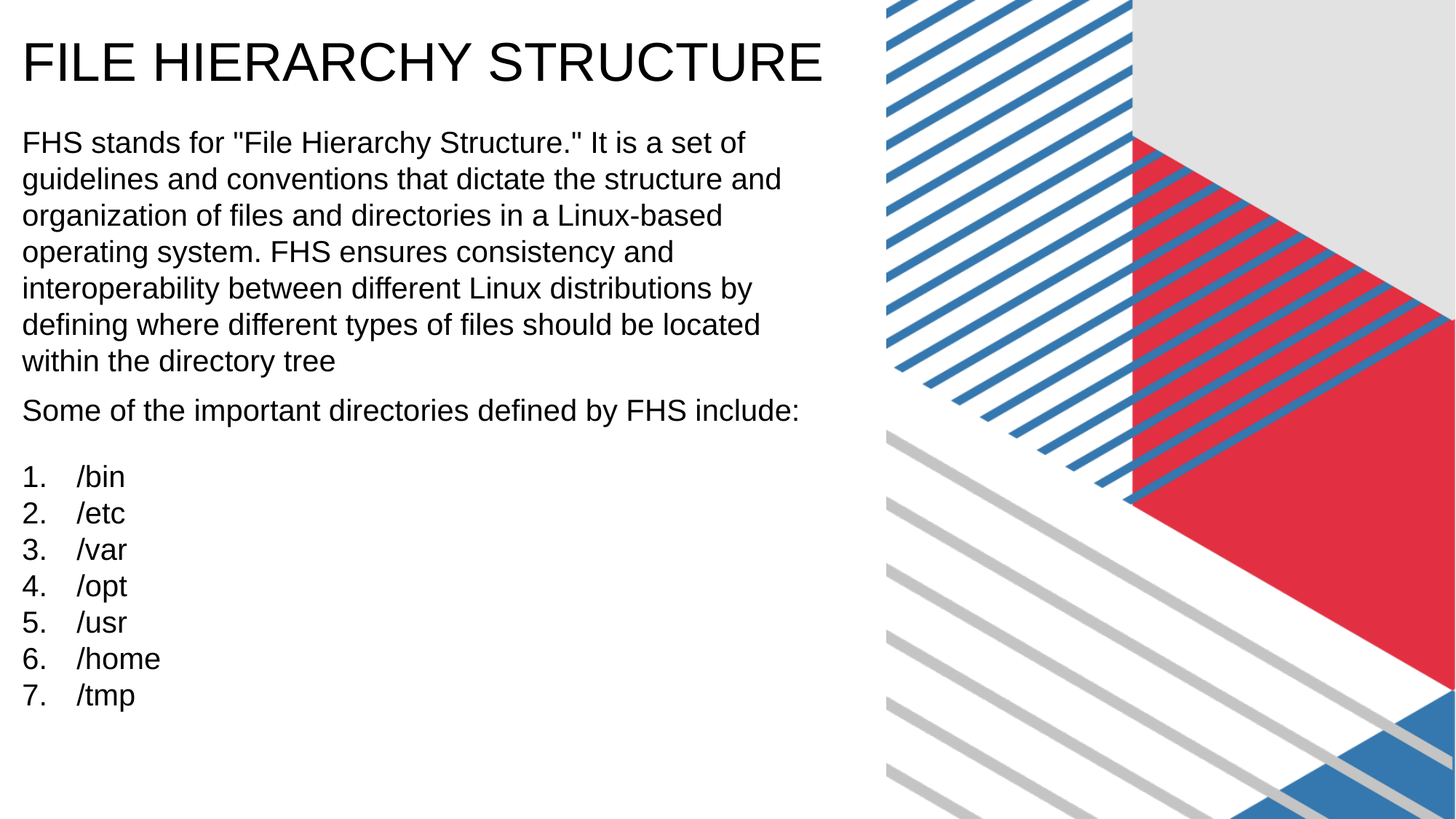

FILE HIERARCHY STRUCTURE
FHS stands for "File Hierarchy Structure." It is a set of guidelines and conventions that dictate the structure and organization of files and directories in a Linux-based operating system. FHS ensures consistency and interoperability between different Linux distributions by defining where different types of files should be located within the directory tree
Some of the important directories defined by FHS include:
/bin
/etc
/var
/opt
/usr
/home
/tmp